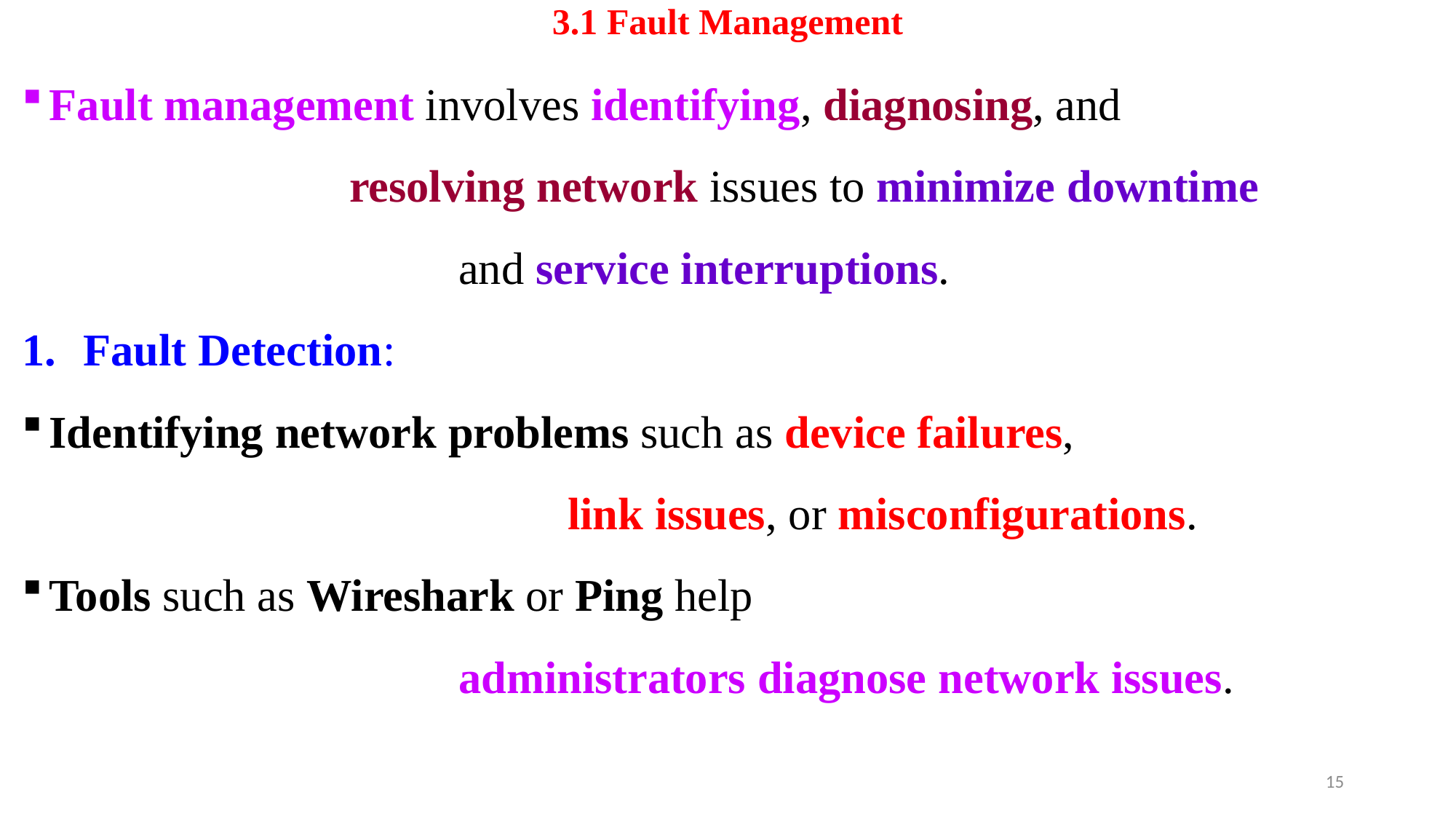

# 3.1 Fault Management
Fault management involves identifying, diagnosing, and
			resolving network issues to minimize downtime
				and service interruptions.
Fault Detection:
Identifying network problems such as device failures,
					link issues, or misconfigurations.
Tools such as Wireshark or Ping help
				administrators diagnose network issues.
15